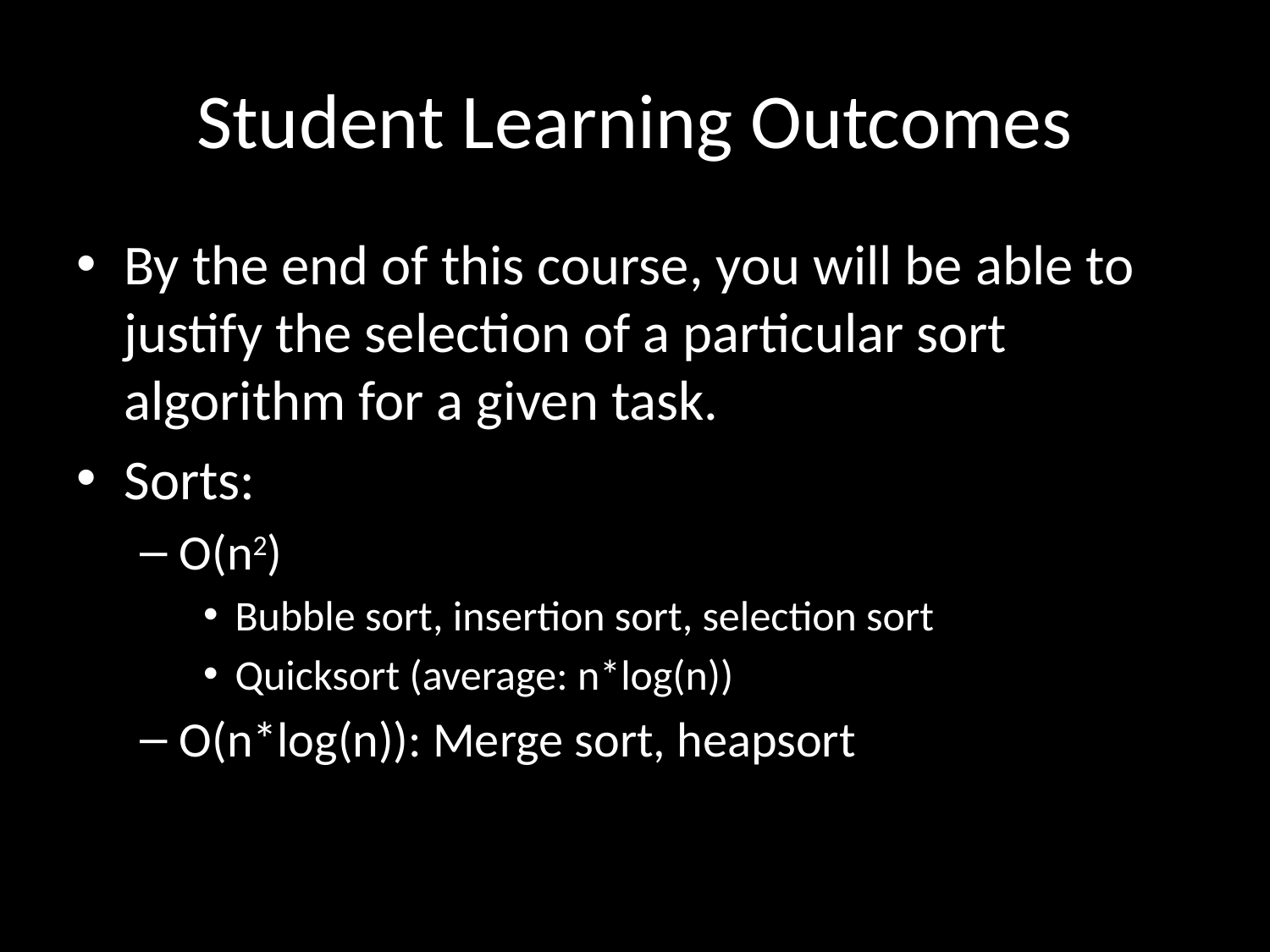

# Student Learning Outcomes
By the end of this course, you will be able to justify the selection of a particular sort algorithm for a given task.
Sorts:
O(n2)
Bubble sort, insertion sort, selection sort
Quicksort (average: n*log(n))
O(n*log(n)): Merge sort, heapsort